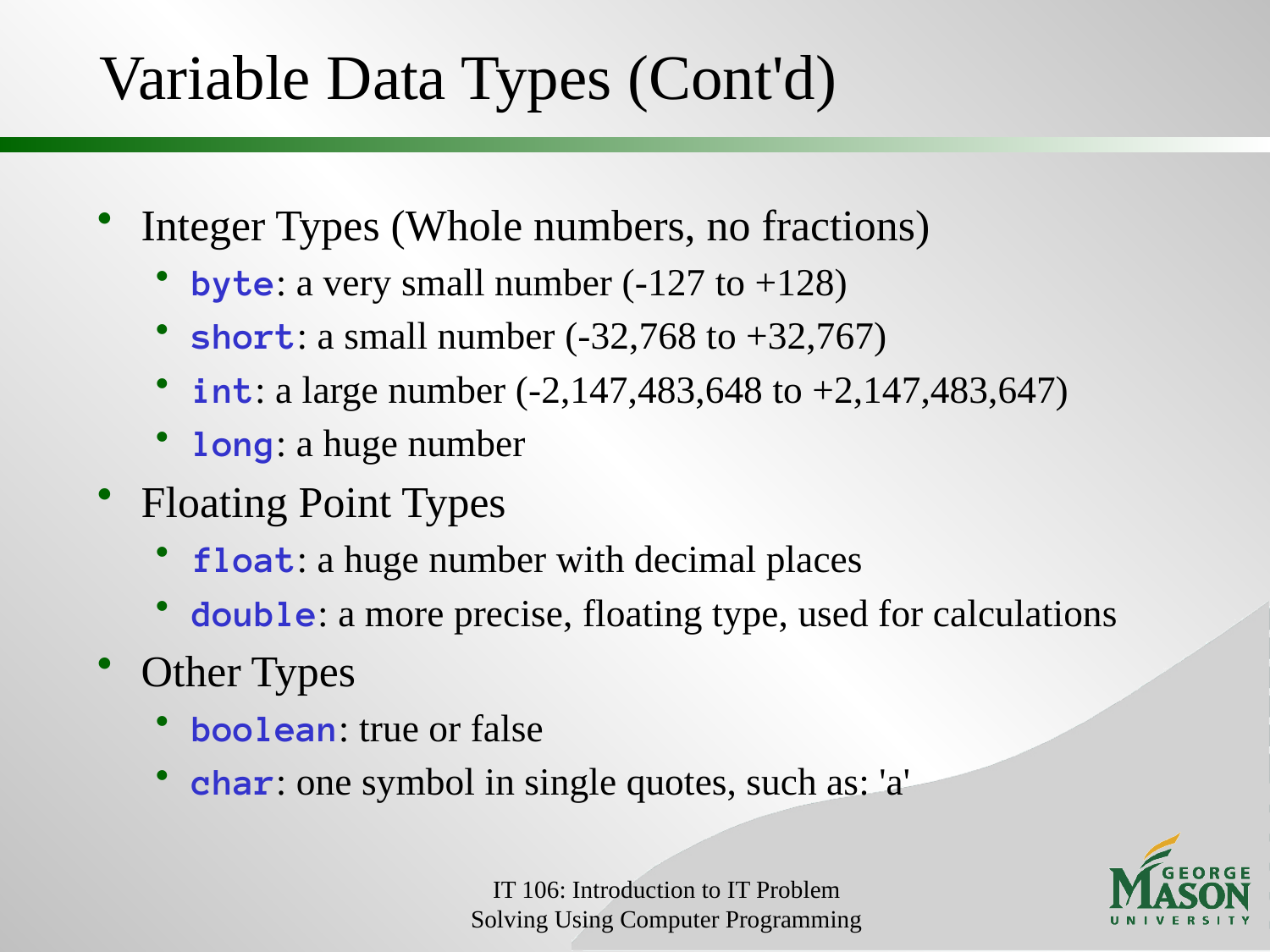

# Variable Data Types (Cont'd)
Integer Types (Whole numbers, no fractions)
byte: a very small number (-127 to +128)
short: a small number (-32,768 to +32,767)
int: a large number (-2,147,483,648 to +2,147,483,647)
long: a huge number
Floating Point Types
float: a huge number with decimal places
double: a more precise, floating type, used for calculations
Other Types
boolean: true or false
char: one symbol in single quotes, such as: 'a'
IT 106: Introduction to IT Problem Solving Using Computer Programming